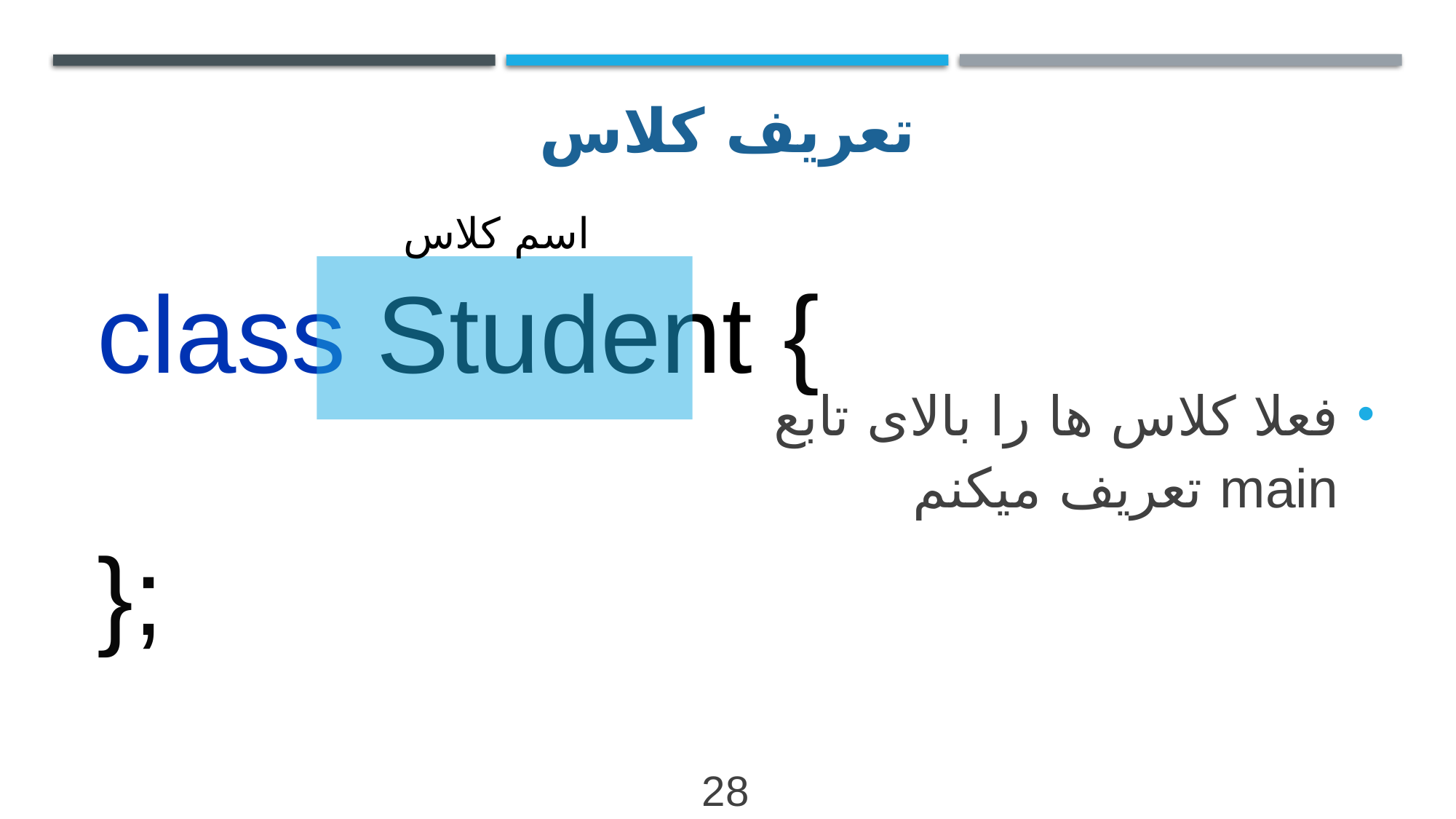

# تعریف کلاس
فعلا کلاس ها را بالای تابع main تعریف میکنم
اسم کلاس
class Student {
};